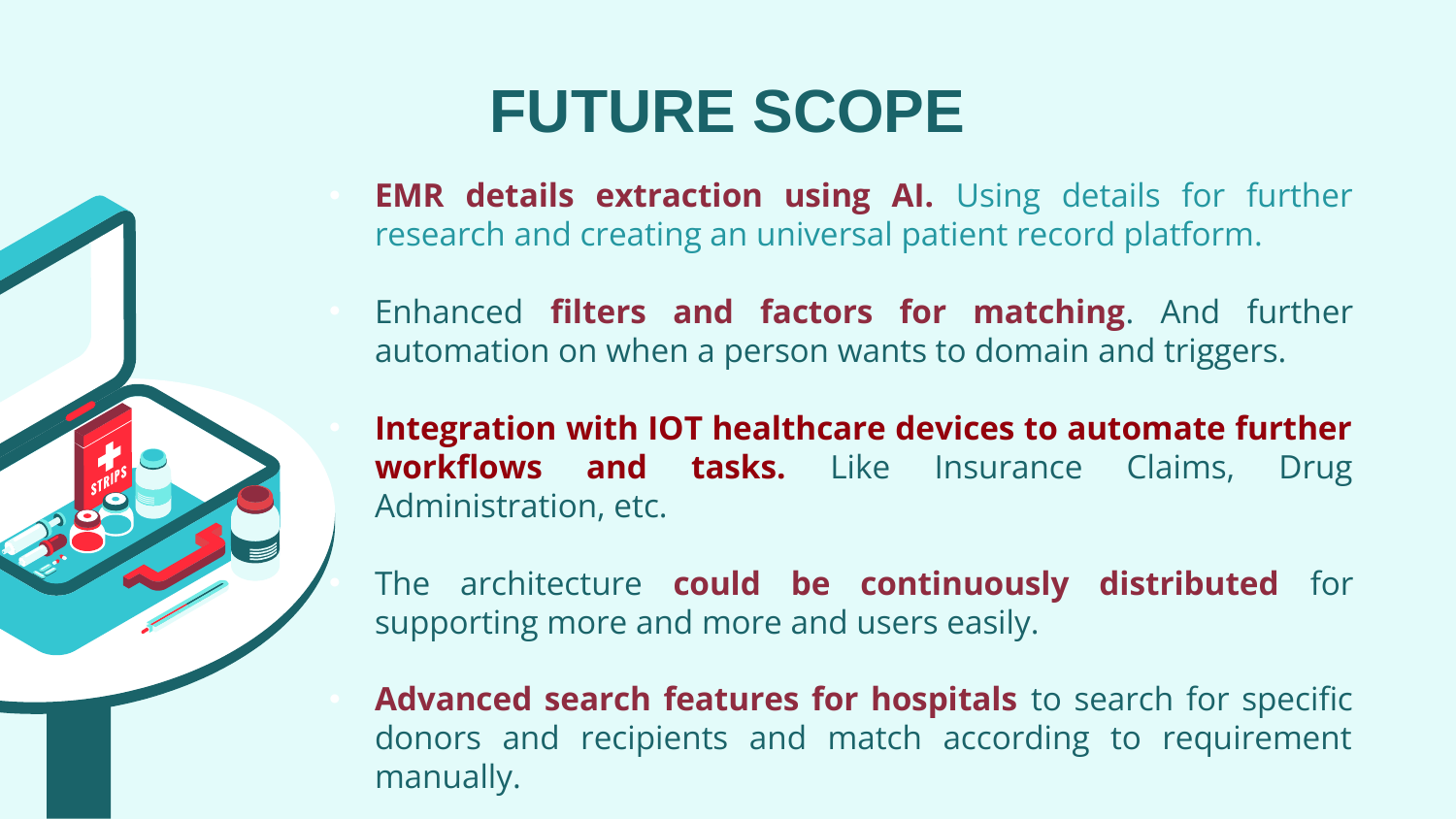

# FUTURE SCOPE

EMR details extraction using AI. Using details for further research and creating an universal patient record platform.

Enhanced filters and factors for matching. And further automation on when a person wants to domain and triggers.

Integration with IOT healthcare devices to automate further workflows and tasks. Like Insurance Claims, Drug Administration, etc.

The architecture could be continuously distributed for supporting more and more and users easily.

Advanced search features for hospitals to search for specific donors and recipients and match according to requirement manually.